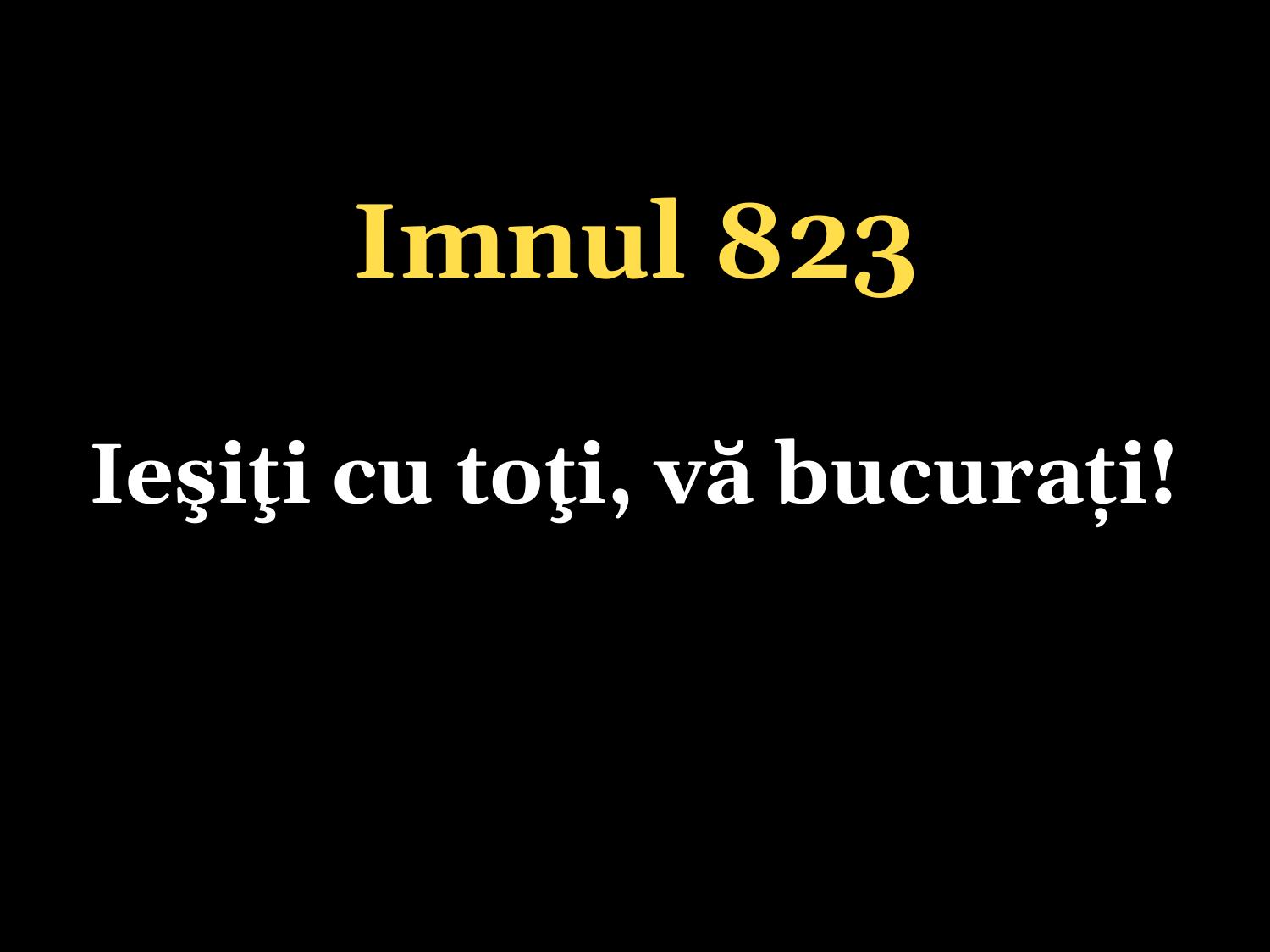

Imnul 823
Ieşiţi cu toţi, vă bucurați!